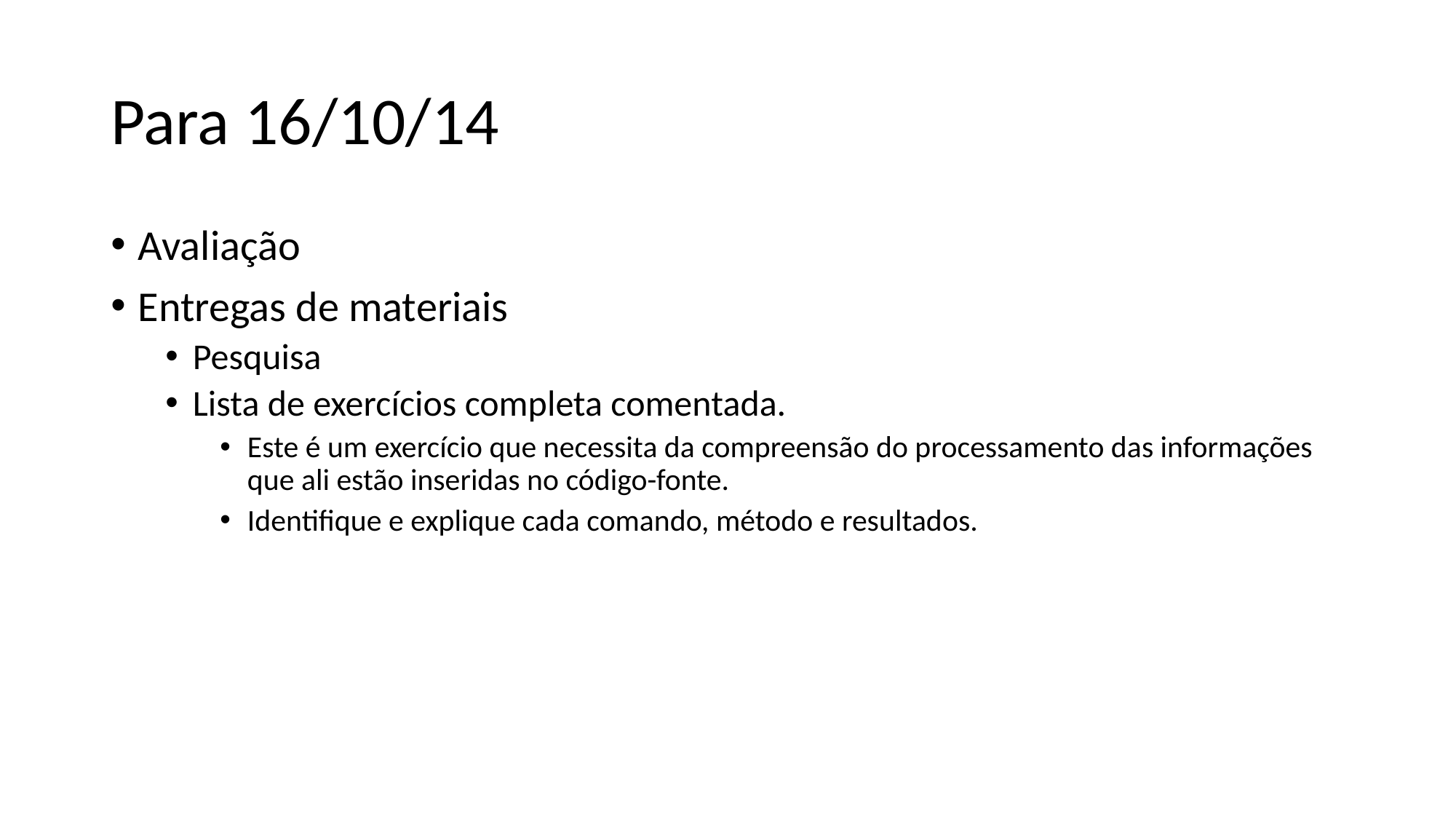

# Para 16/10/14
Avaliação
Entregas de materiais
Pesquisa
Lista de exercícios completa comentada.
Este é um exercício que necessita da compreensão do processamento das informações que ali estão inseridas no código-fonte.
Identifique e explique cada comando, método e resultados.